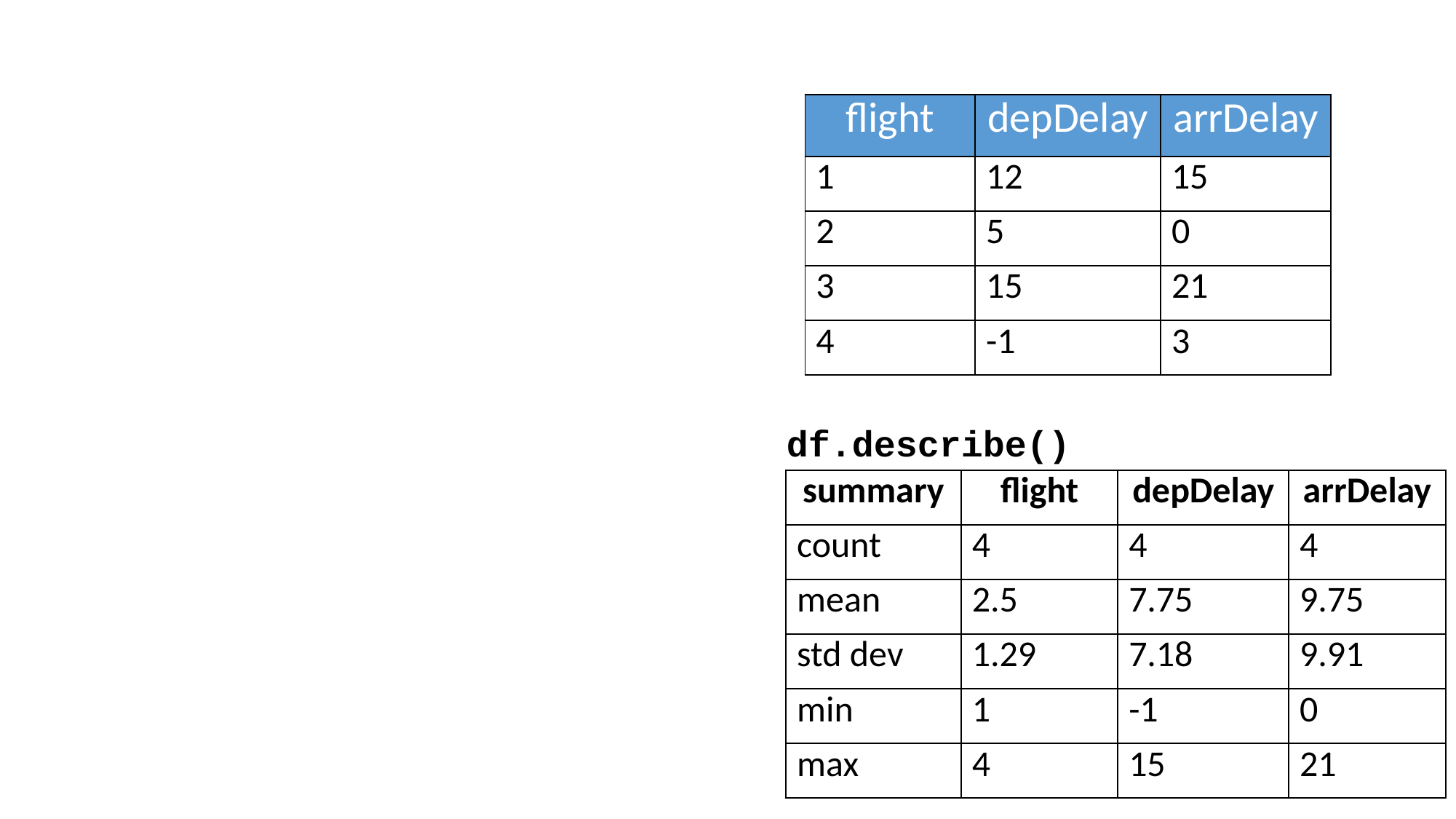

| flight | depDelay | arrDelay |
| --- | --- | --- |
| 1 | 12 | 15 |
| 2 | 5 |  |
| 3 | 15 | 21 |
| 4 | -1 | 3 |
| flight | depDelay | arrDelay |
| --- | --- | --- |
| 1 | 12 | 15 |
| 2 | 5 | 0 |
| 3 | 15 | 21 |
| 4 | -1 | 3 |
df.describe()
| summary | flight | depDelay | arrDelay |
| --- | --- | --- | --- |
| count | 4 | 4 | 4 |
| mean | 2.5 | 7.75 | 9.75 |
| std dev | 1.29 | 7.18 | 9.91 |
| min | 1 | -1 | 0 |
| max | 4 | 15 | 21 |